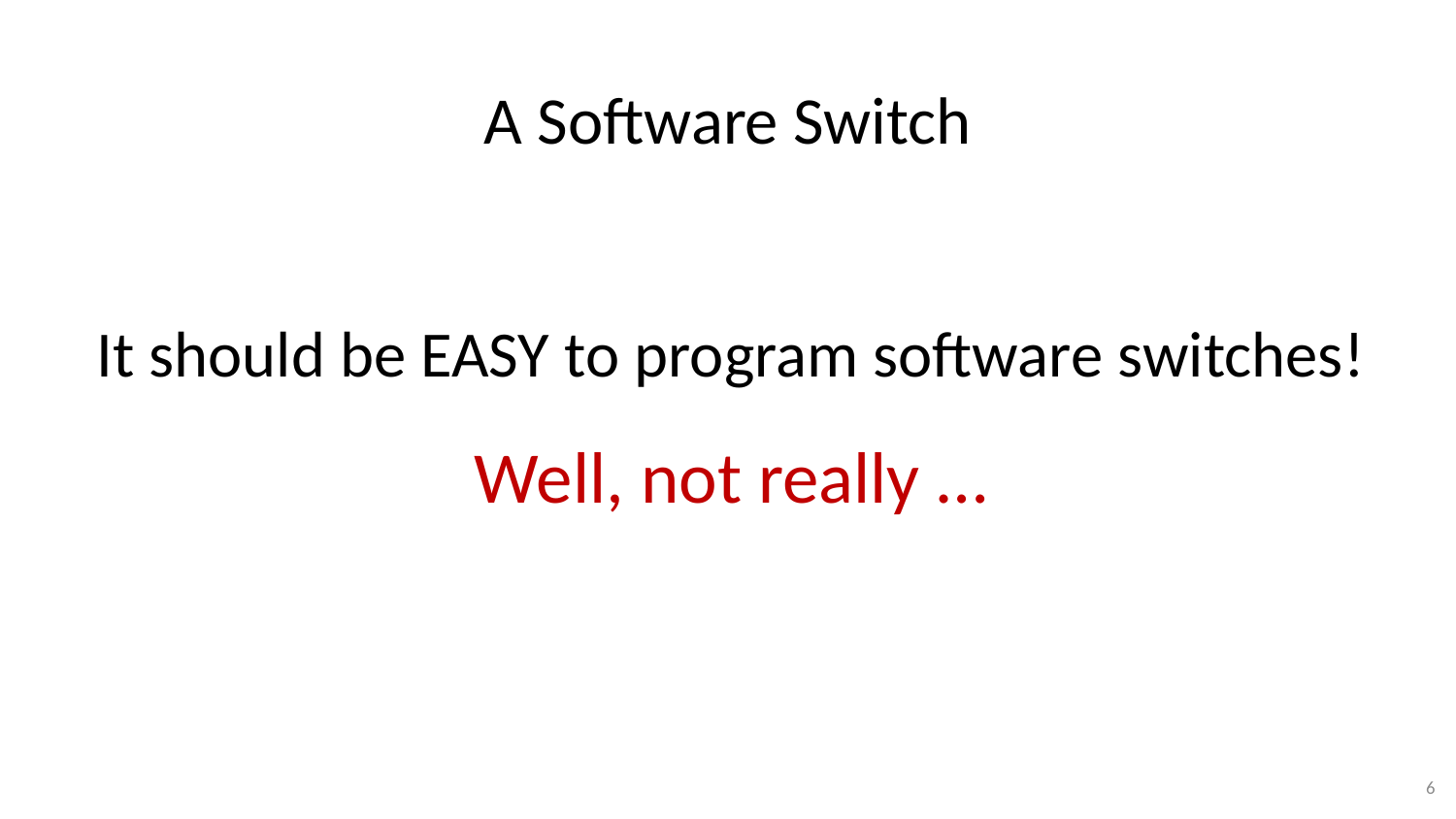

# A Software Switch
It should be EASY to program software switches!
Well, not really …
6